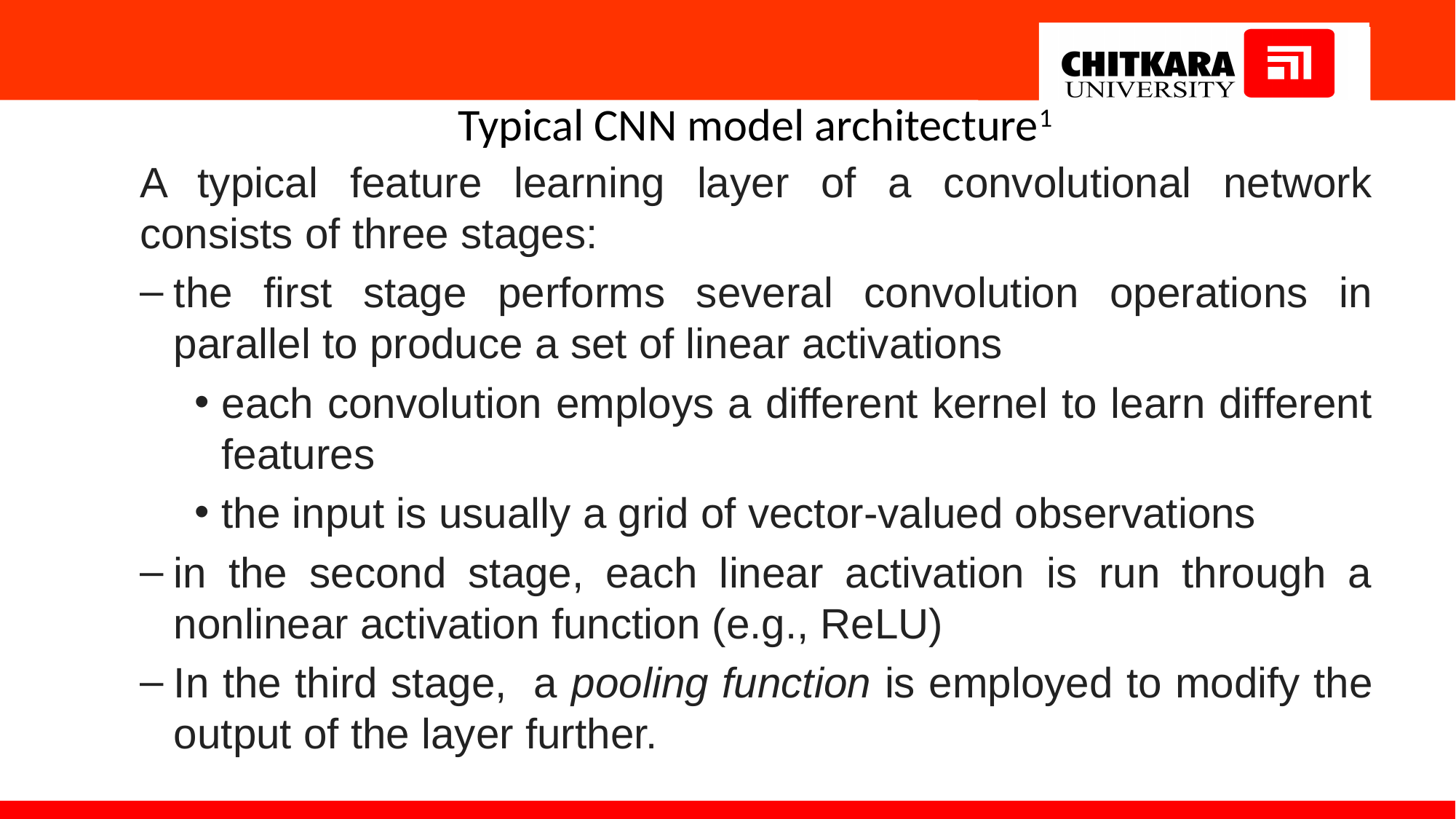

# Typical CNN model architecture1
A typical feature learning layer of a convolutional network consists of three stages:
the first stage performs several convolution operations in parallel to produce a set of linear activations
each convolution employs a different kernel to learn different features
the input is usually a grid of vector-valued observations
in the second stage, each linear activation is run through a nonlinear activation function (e.g., ReLU)
In the third stage,  a pooling function is employed to modify the output of the layer further.